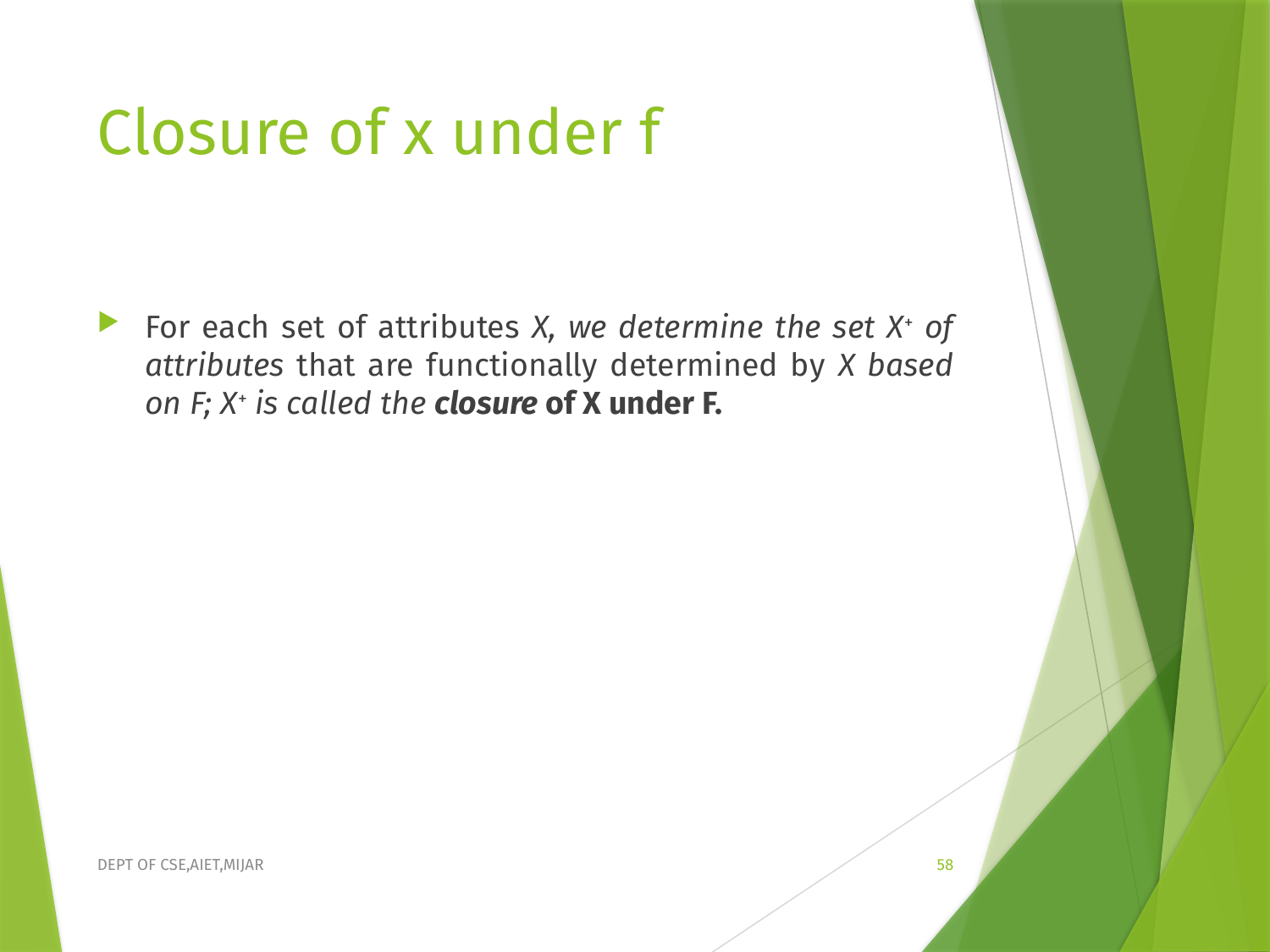

# Closure of x under f
For each set of attributes X, we determine the set X+ of attributes that are functionally determined by X based on F; X+ is called the closure of X under F.
DEPT OF CSE,AIET,MIJAR
58